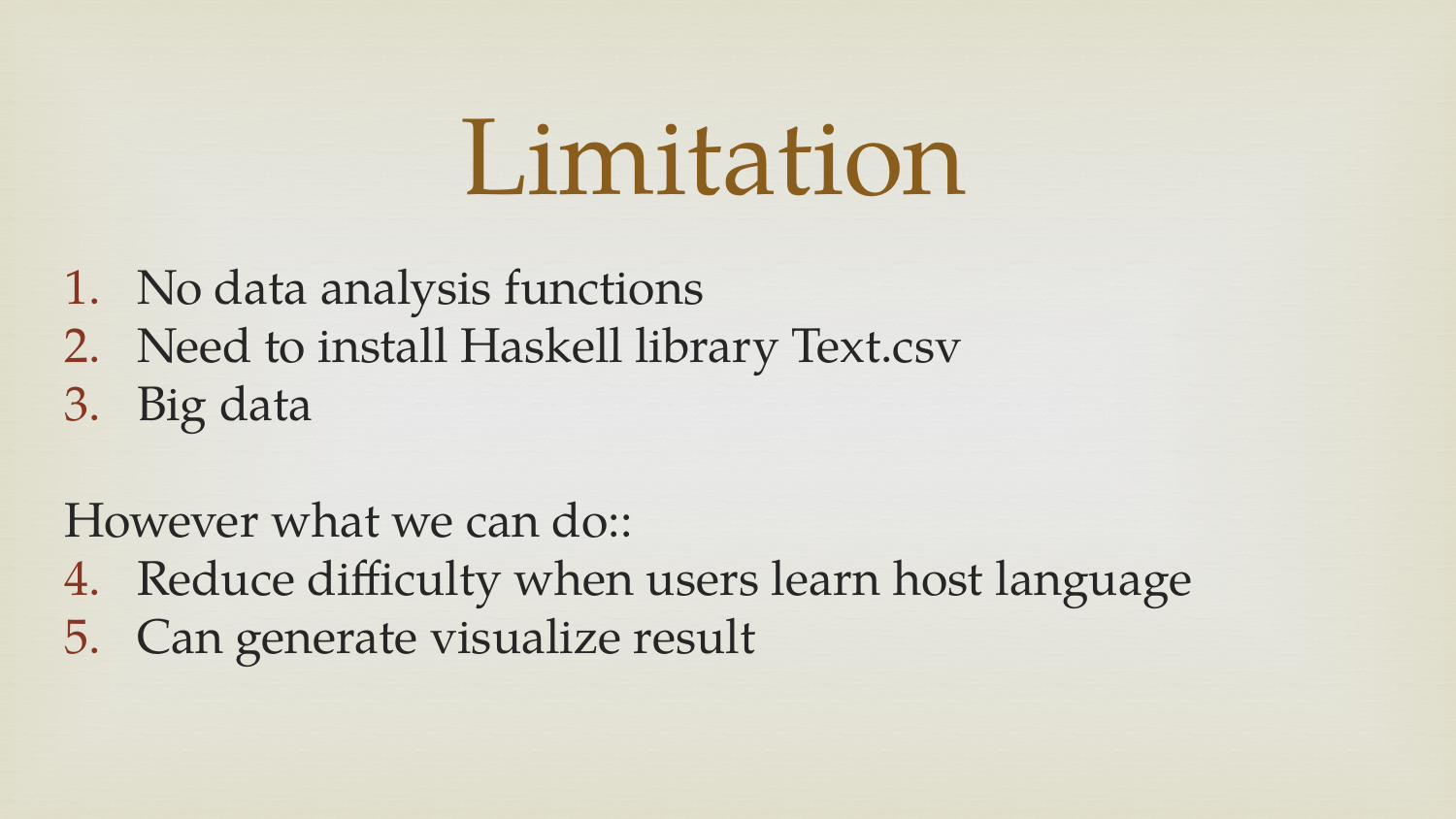

# Limitation

No data analysis functions
Need to install Haskell library Text.csv
Big data

However what we can do::
Reduce difficulty when users learn host language
Can generate visualize result